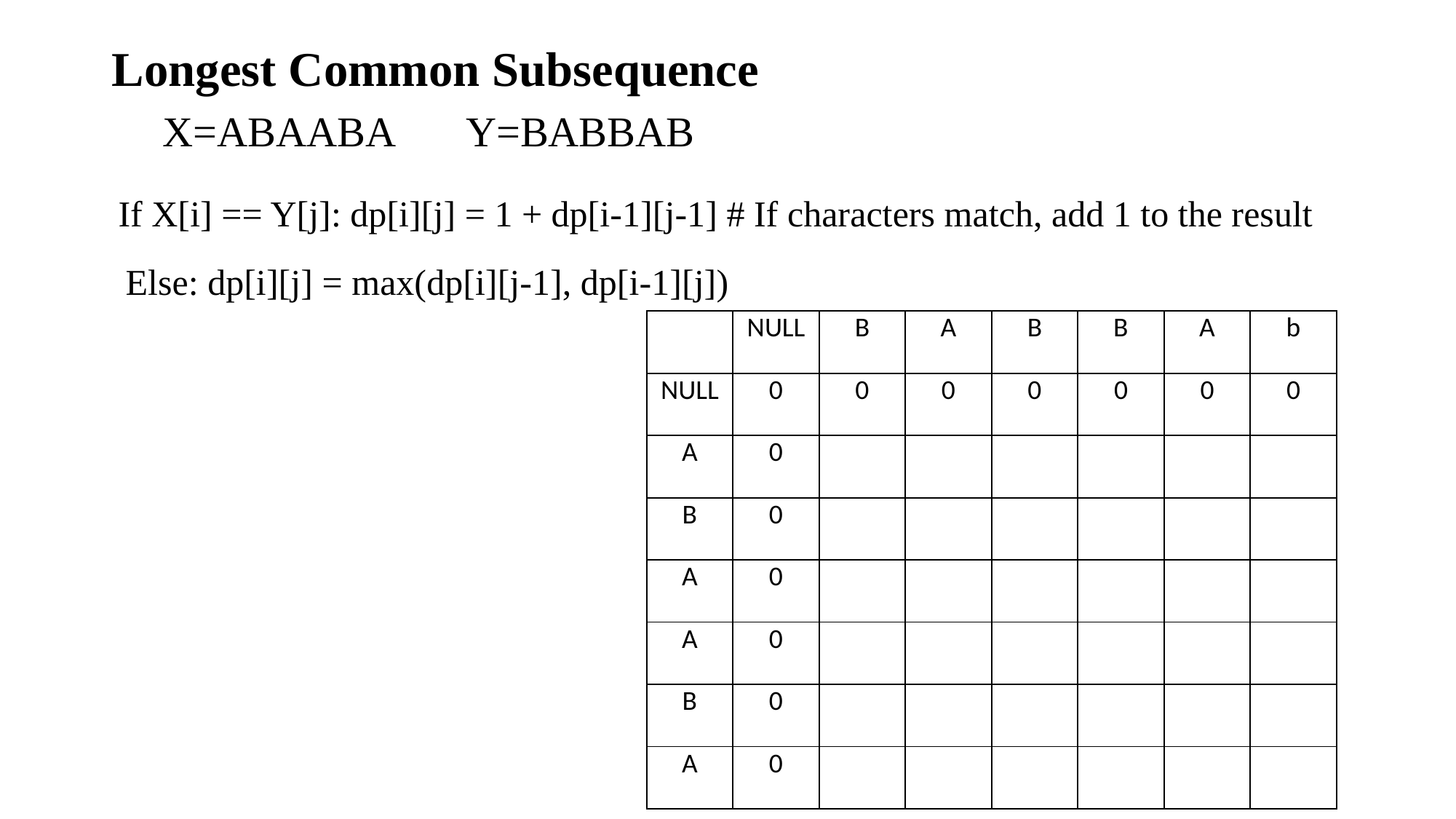

Longest Common Subsequence
          X=ABAABA       Y=BABBAB
If X[i] == Y[j]: dp[i][j] = 1 + dp[i-1][j-1] # If characters match, add 1 to the result
Else: dp[i][j] = max(dp[i][j-1], dp[i-1][j])
|  | NULL | B | A | B | B | A | b |
| --- | --- | --- | --- | --- | --- | --- | --- |
| NULL | 0 | 0 | 0 | 0 | 0 | 0 | 0 |
| A | 0 |  |  |  |  |  |  |
| B | 0 |  |  |  |  |  |  |
| A | 0 |  |  |  |  |  |  |
| A | 0 |  |  |  |  |  |  |
| B | 0 |  |  |  |  |  |  |
| A | 0 |  |  |  |  |  |  |